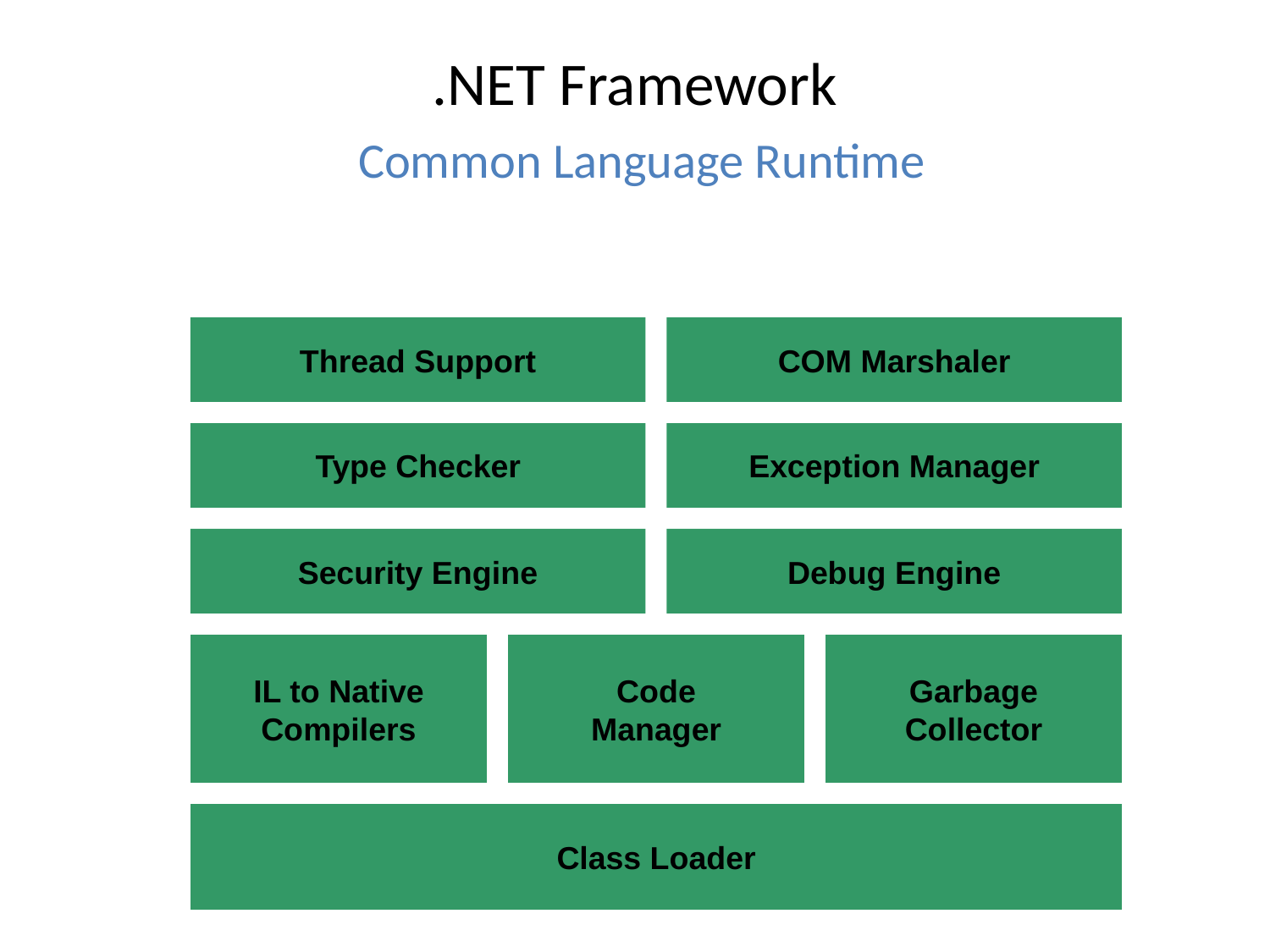

# .NET Framework Common Language Runtime

Thread Support
COM Marshaler
Type Checker
Exception Manager
Security Engine
Debug Engine
IL to Native
Compilers
Code
Manager
Garbage
Collector
Class Loader